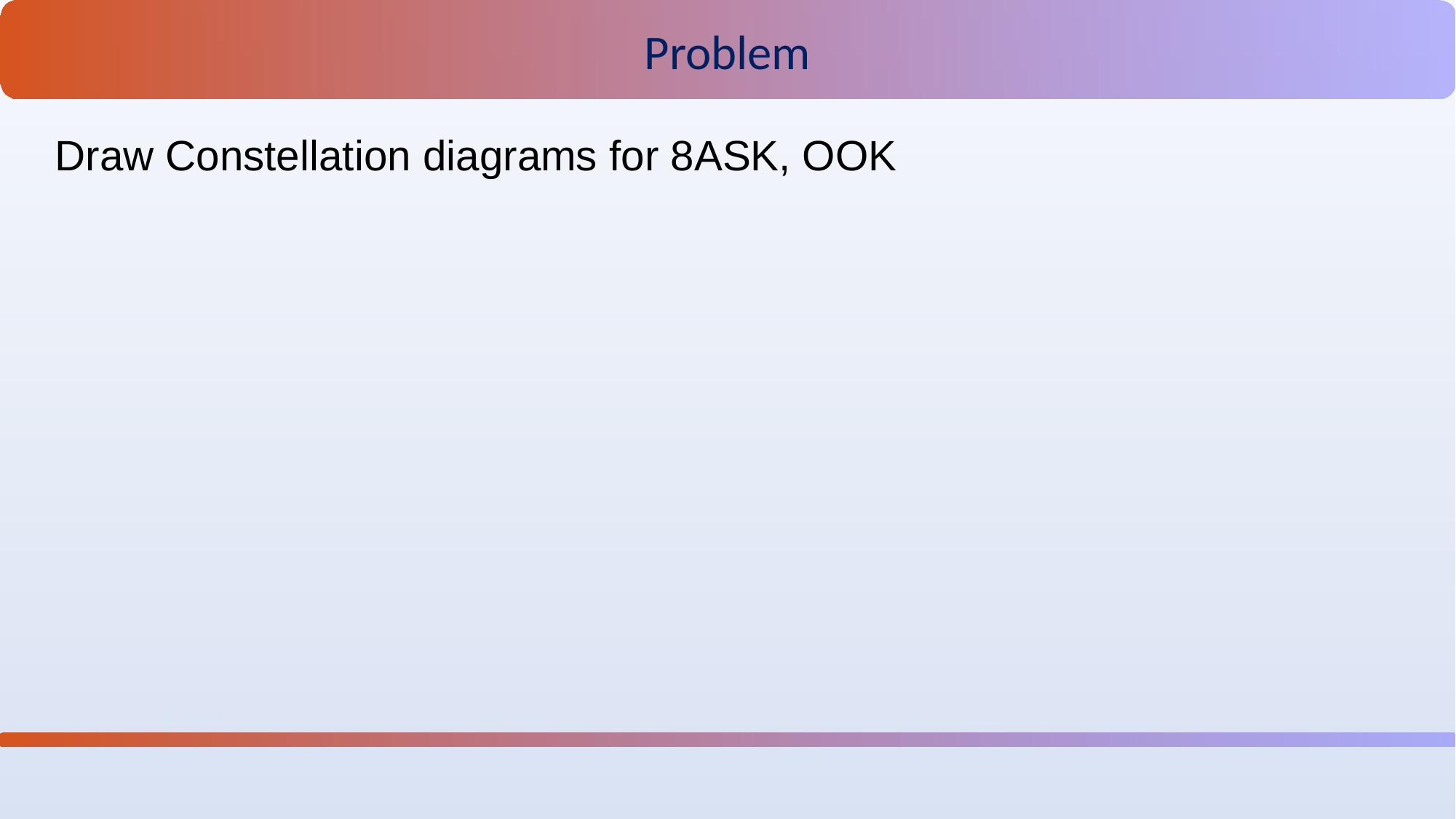

Problem

Draw Constellation diagrams for 8ASK, OOK